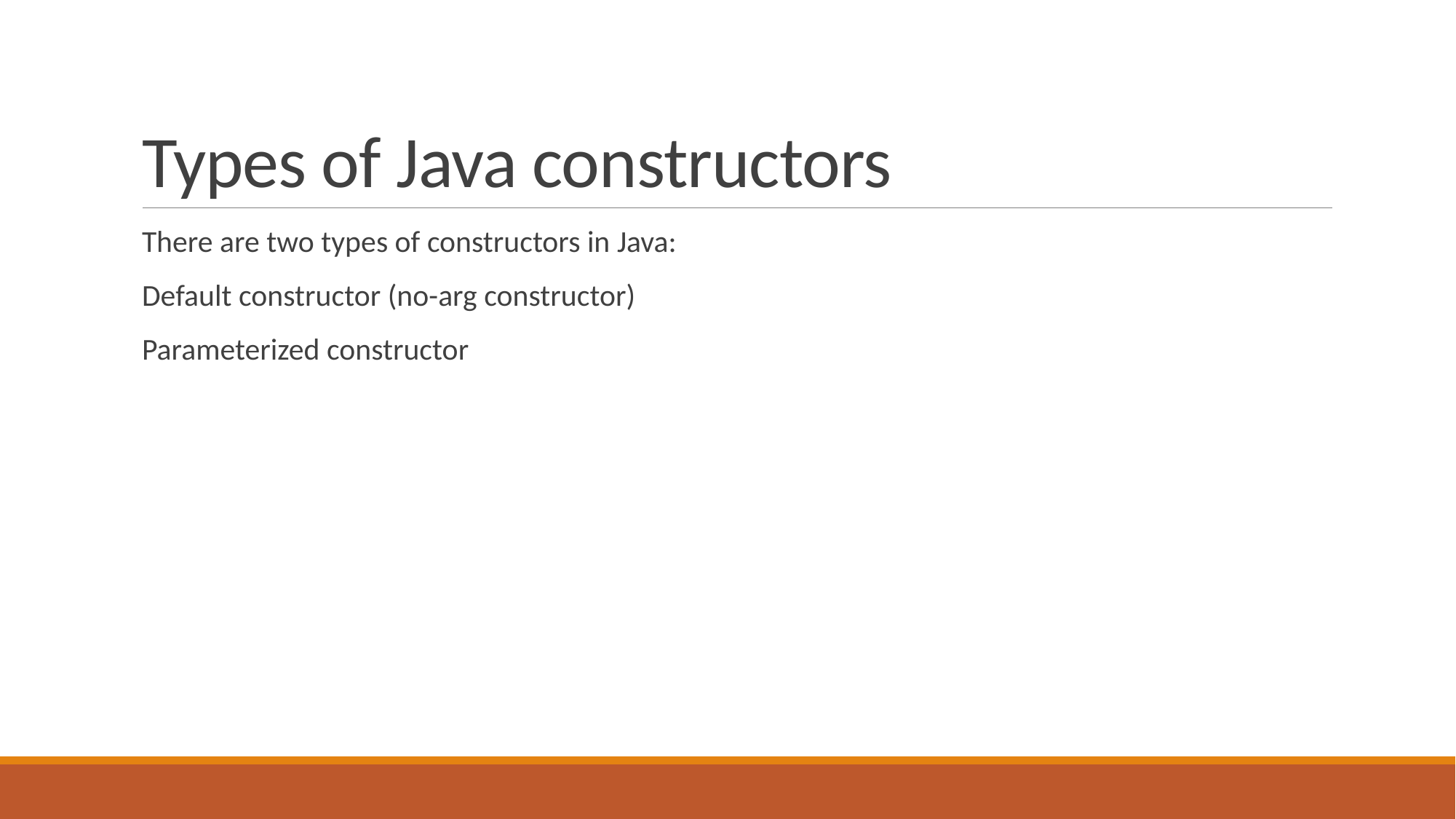

# Types of Java constructors
There are two types of constructors in Java:
Default constructor (no-arg constructor)
Parameterized constructor